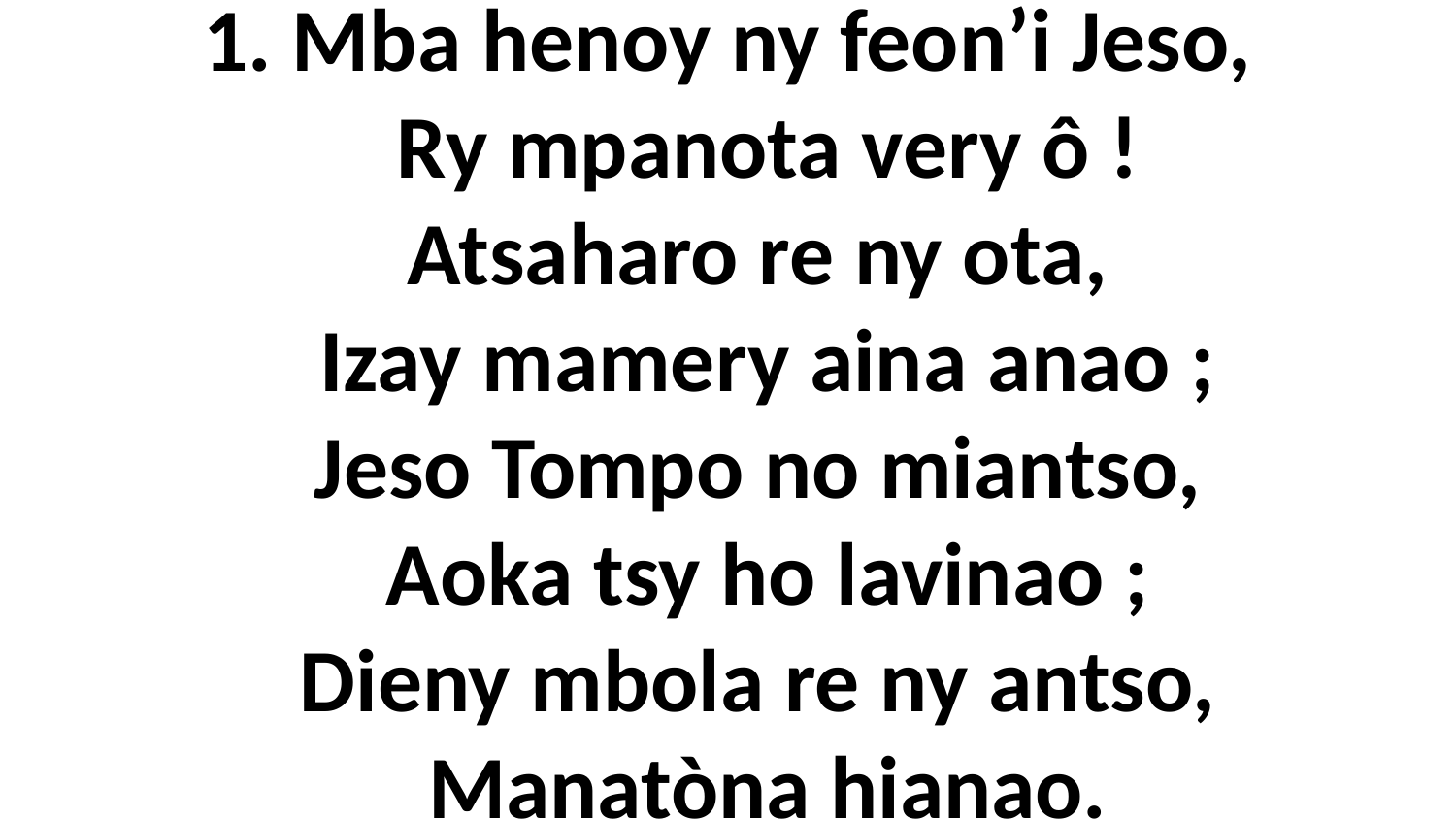

# 1. Mba henoy ny feon’i Jeso, Ry mpanota very ô ! Atsaharo re ny ota, Izay mamery aina anao ; Jeso Tompo no miantso, Aoka tsy ho lavinao ; Dieny mbola re ny antso, Manatòna hianao.